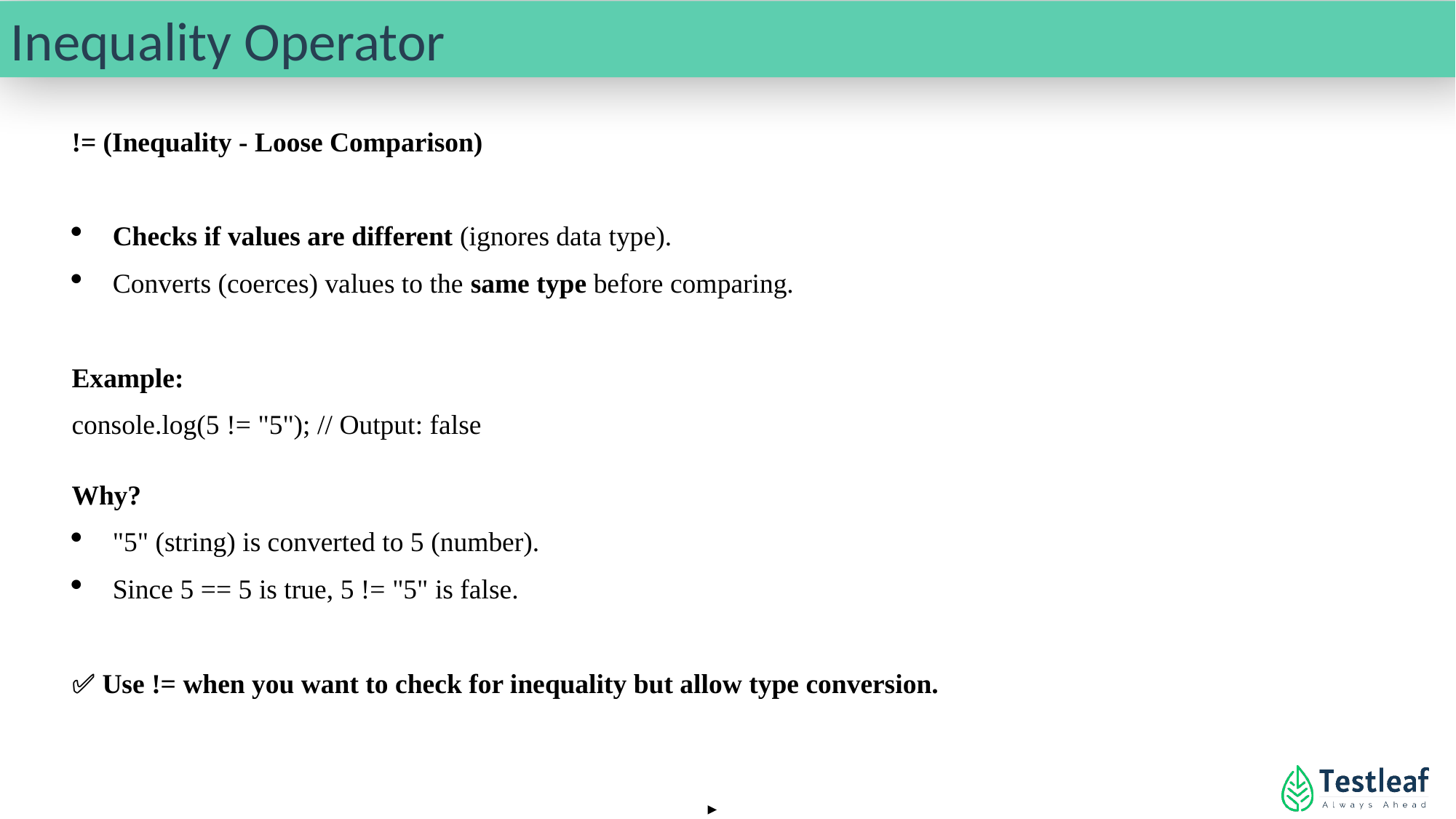

Inequality Operator
!= (Inequality - Loose Comparison)

Checks if values are different (ignores data type).
Converts (coerces) values to the same type before comparing.

Example:
console.log(5 != "5"); // Output: false

Why?
"5" (string) is converted to 5 (number).
Since 5 == 5 is true, 5 != "5" is false.

✅ Use != when you want to check for inequality but allow type conversion.